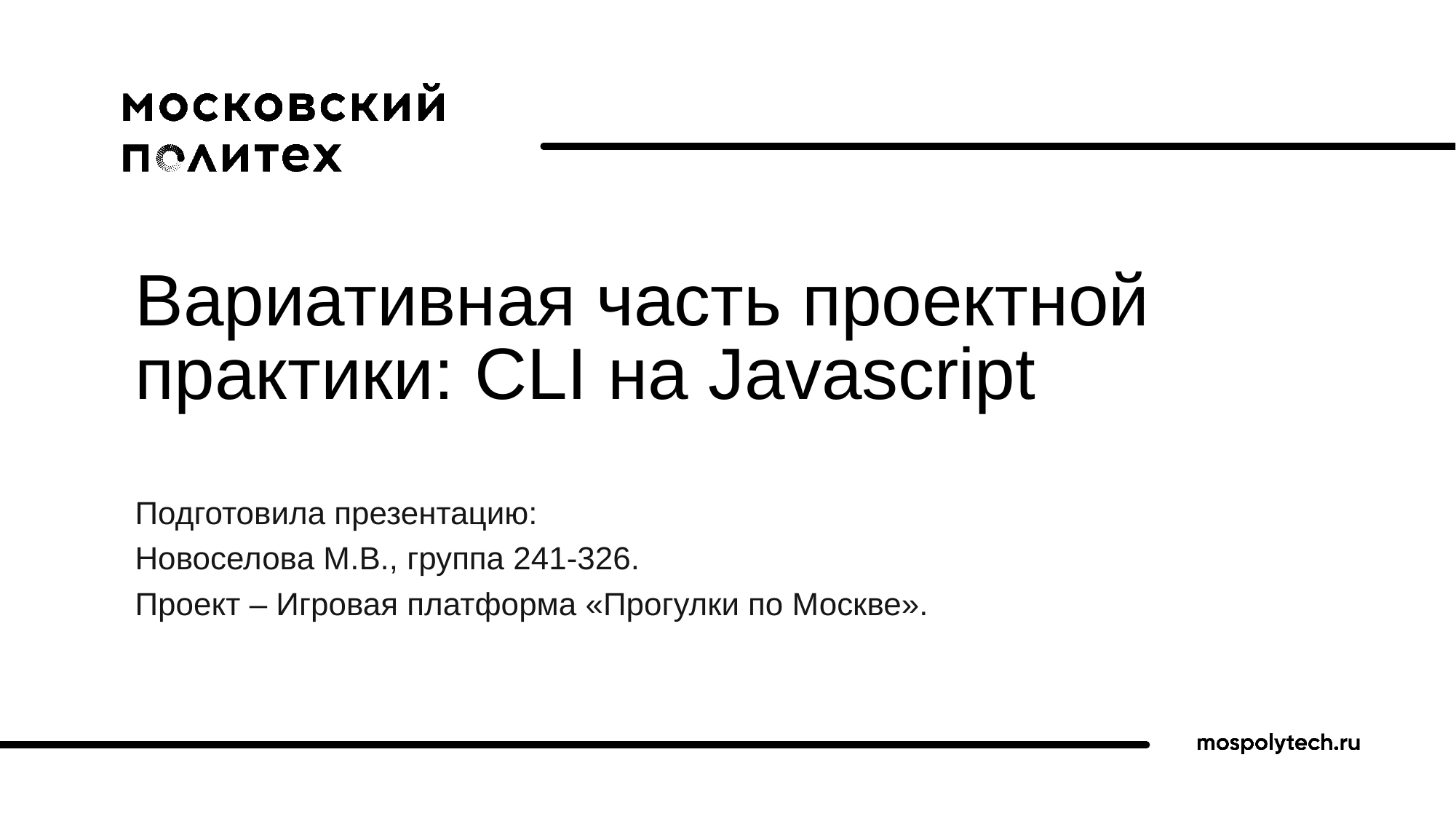

# Вариативная часть проектной практики: CLI на Javascript
Подготовила презентацию:
Новоселова М.В., группа 241-326.
Проект – Игровая платформа «Прогулки по Москве».